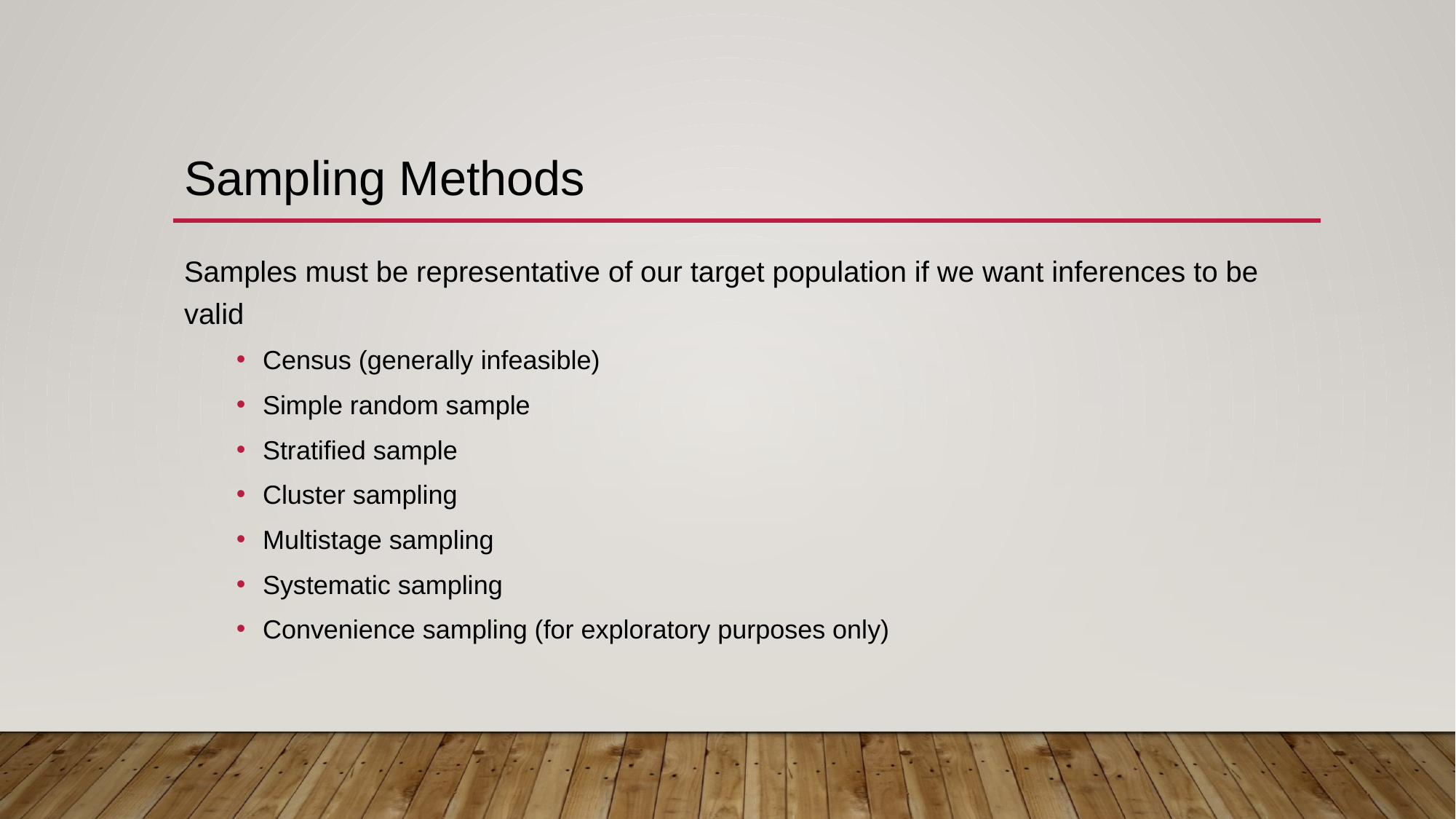

# Sampling Methods
Samples must be representative of our target population if we want inferences to be valid
Census (generally infeasible)
Simple random sample
Stratified sample
Cluster sampling
Multistage sampling
Systematic sampling
Convenience sampling (for exploratory purposes only)